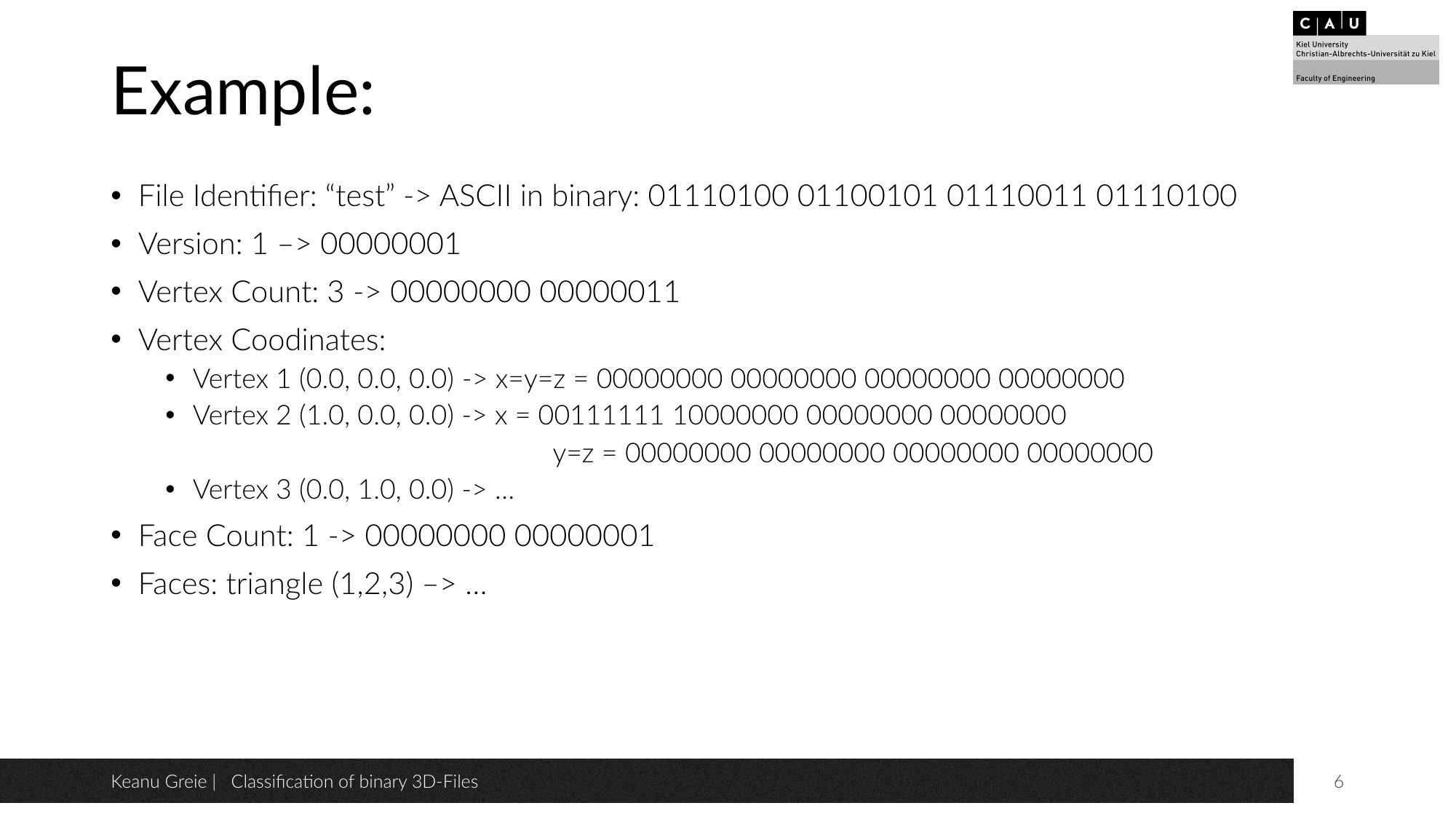

# Example:
File Identifier: “test” -> ASCII in binary: 01110100 01100101 01110011 01110100
Version: 1 –> 00000001
Vertex Count: 3 -> 00000000 00000011
Vertex Coodinates:
Vertex 1 (0.0, 0.0, 0.0) -> x=y=z = 00000000 00000000 00000000 00000000
Vertex 2 (1.0, 0.0, 0.0) -> x = 00111111 10000000 00000000 00000000
		 	        y=z = 00000000 00000000 00000000 00000000
Vertex 3 (0.0, 1.0, 0.0) -> …
Face Count: 1 -> 00000000 00000001
Faces: triangle (1,2,3) –> …

Keanu Greie |   Classification of binary 3D-Files
6